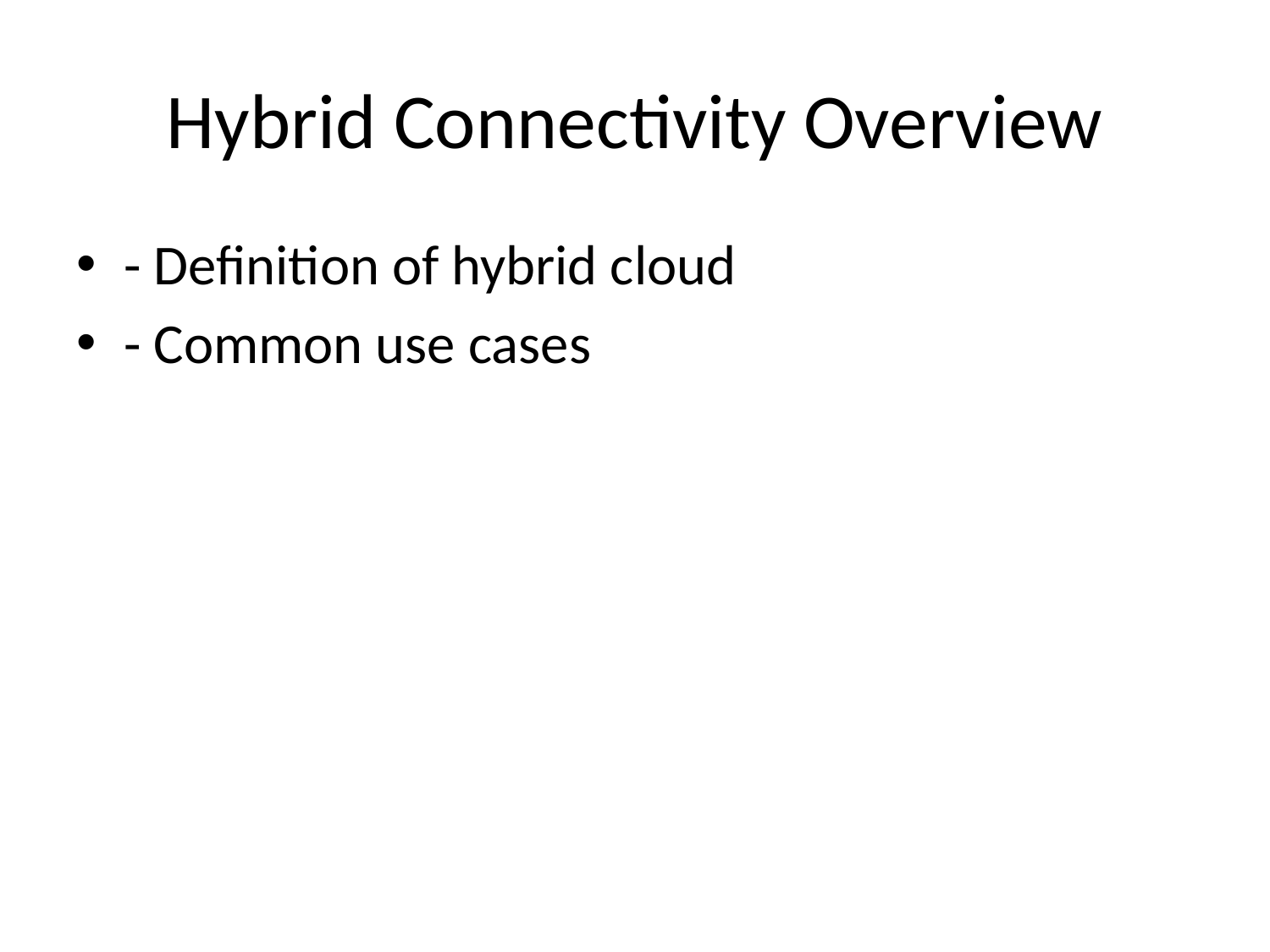

# Hybrid Connectivity Overview
- Definition of hybrid cloud
- Common use cases